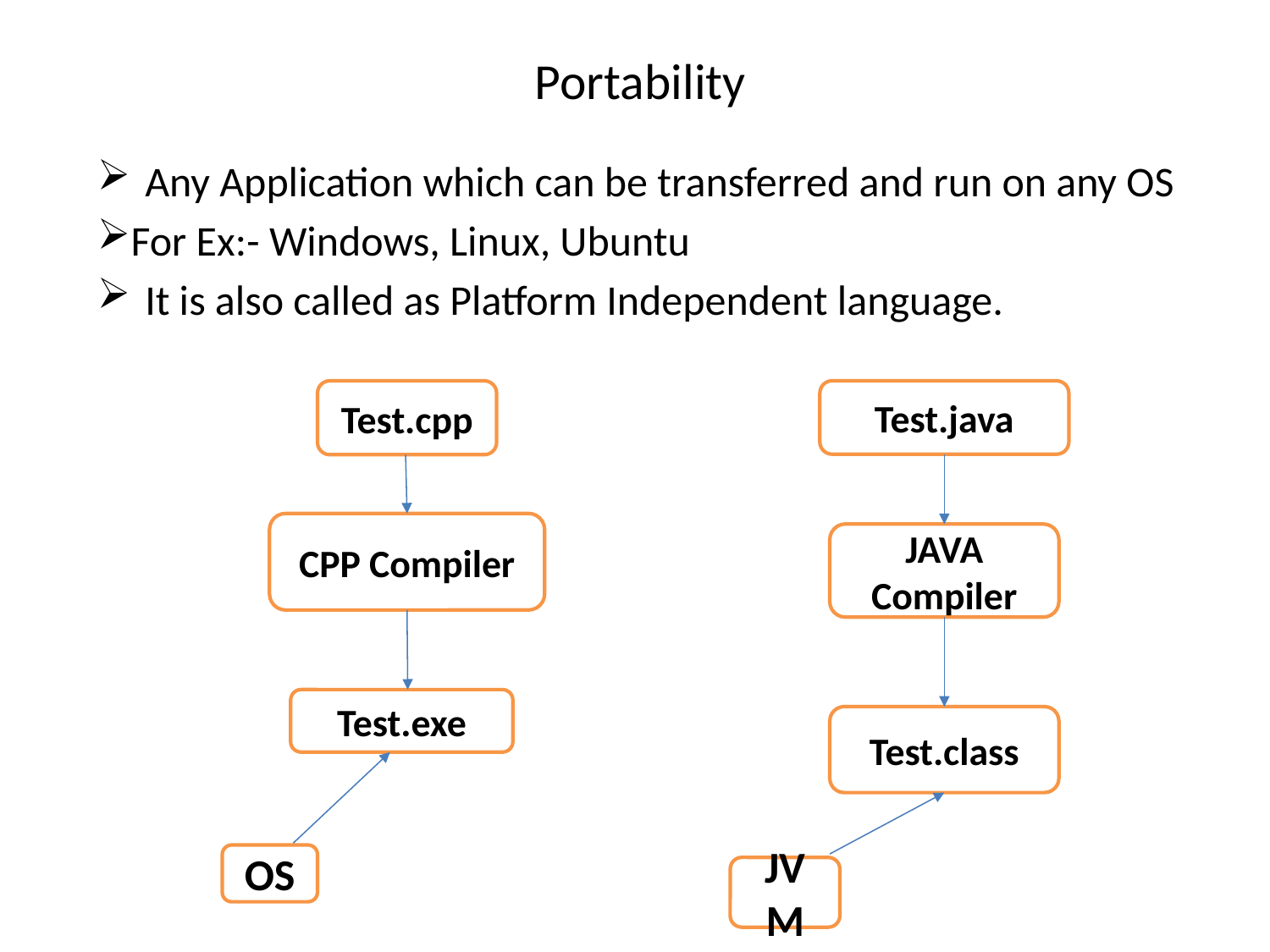

# Portability
Any Application which can be transferred and run on any OS
For Ex:- Windows, Linux, Ubuntu
It is also called as Platform Independent language.

Test.cpp
CPP Compiler
Test.exe
OS
Test.java
JAVA Compiler
Test.class
JVM